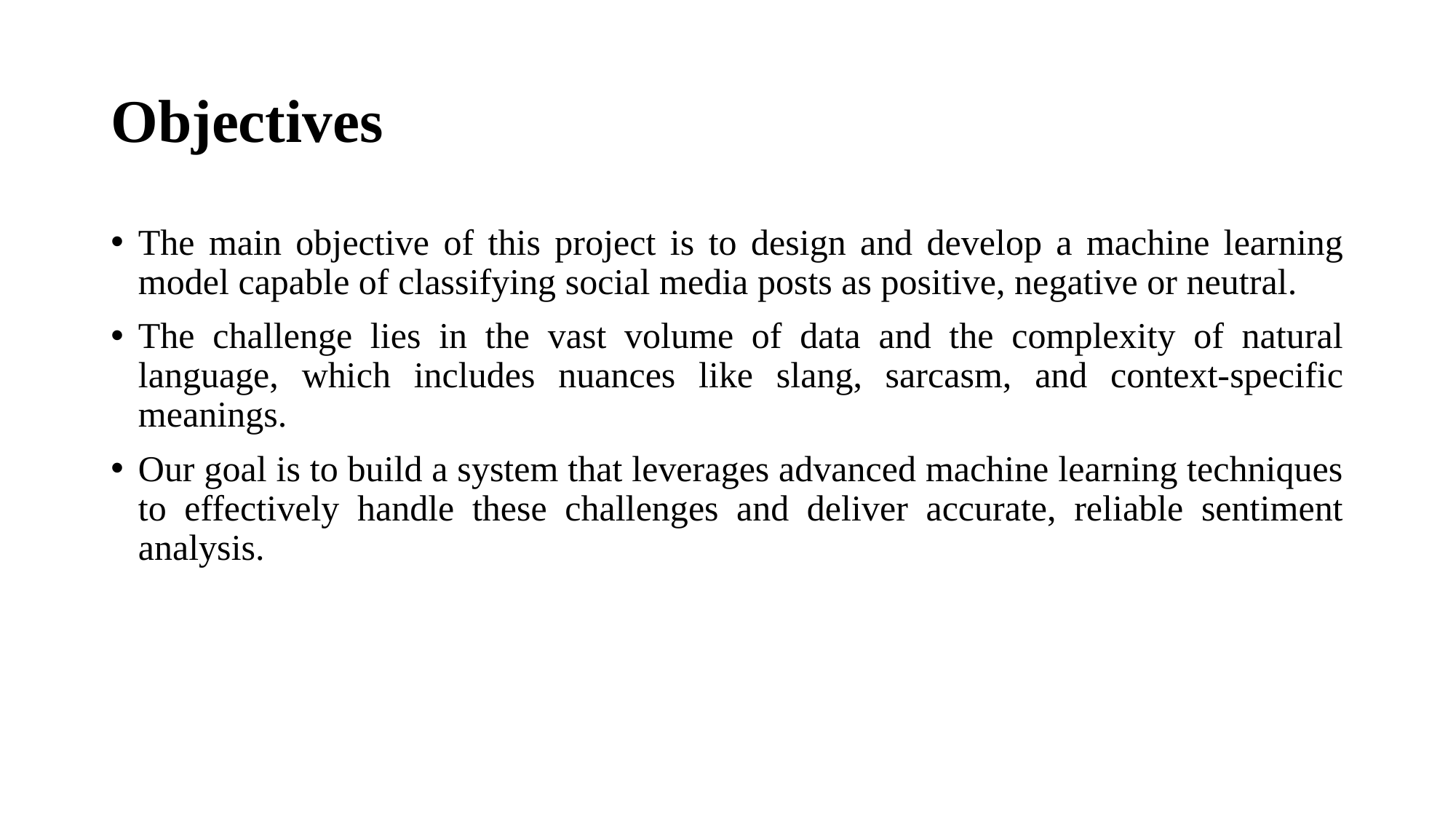

# Objectives
The main objective of this project is to design and develop a machine learning model capable of classifying social media posts as positive, negative or neutral.
The challenge lies in the vast volume of data and the complexity of natural language, which includes nuances like slang, sarcasm, and context-specific meanings.
Our goal is to build a system that leverages advanced machine learning techniques to effectively handle these challenges and deliver accurate, reliable sentiment analysis.